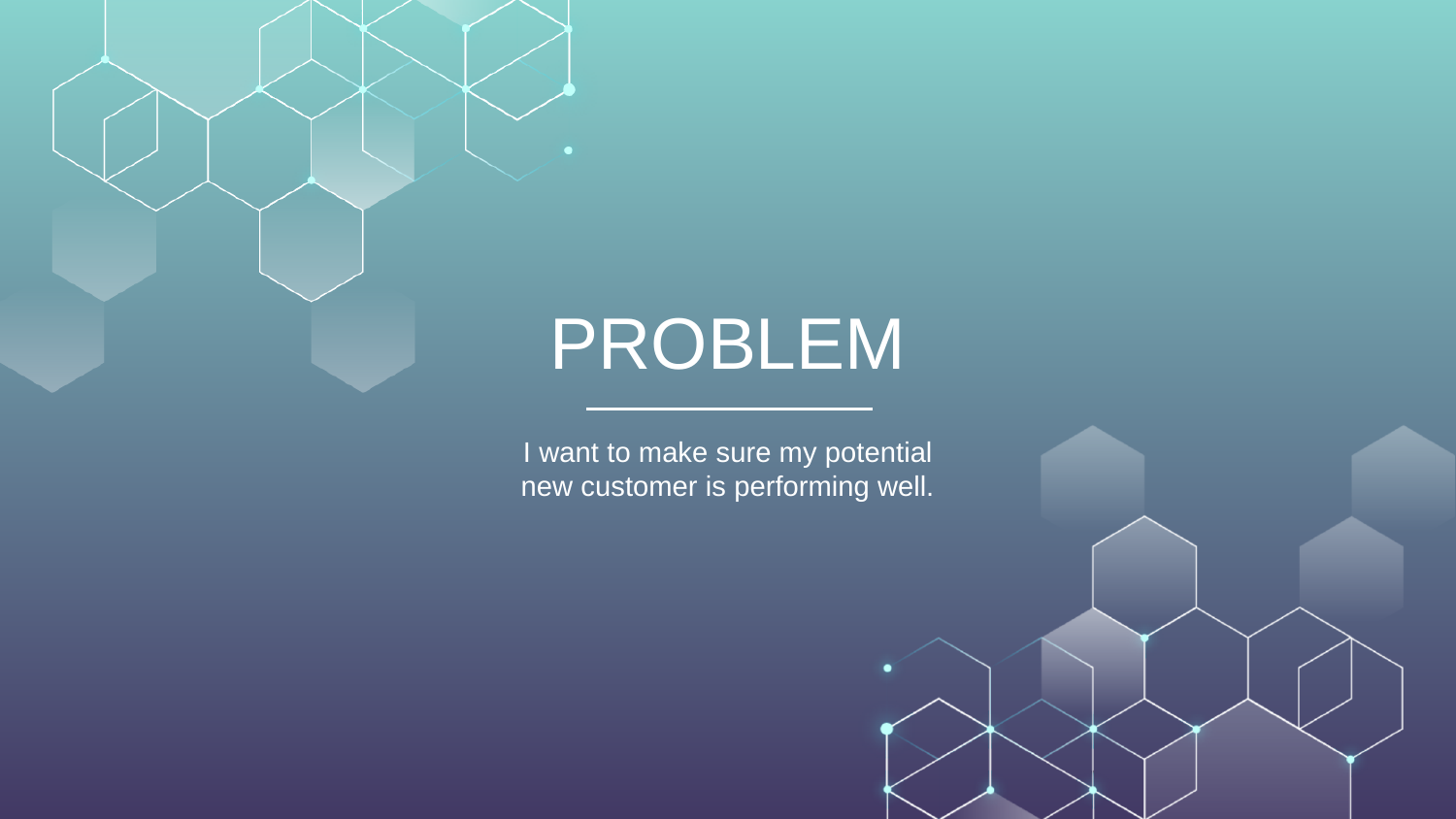

# PROBLEM
I want to make sure my potential new customer is performing well.